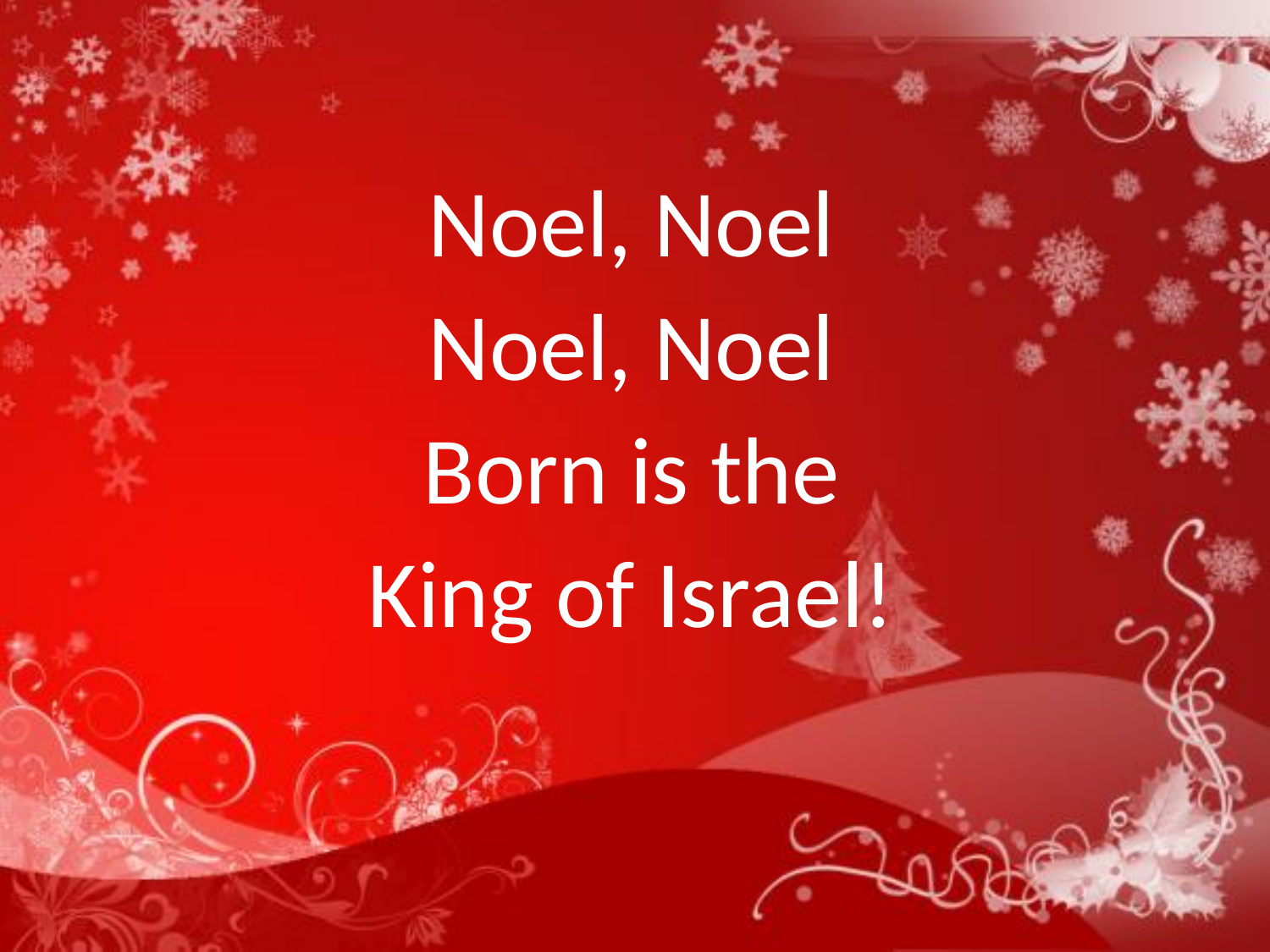

Noel, Noel
Noel, Noel
 Born is the
King of Israel!